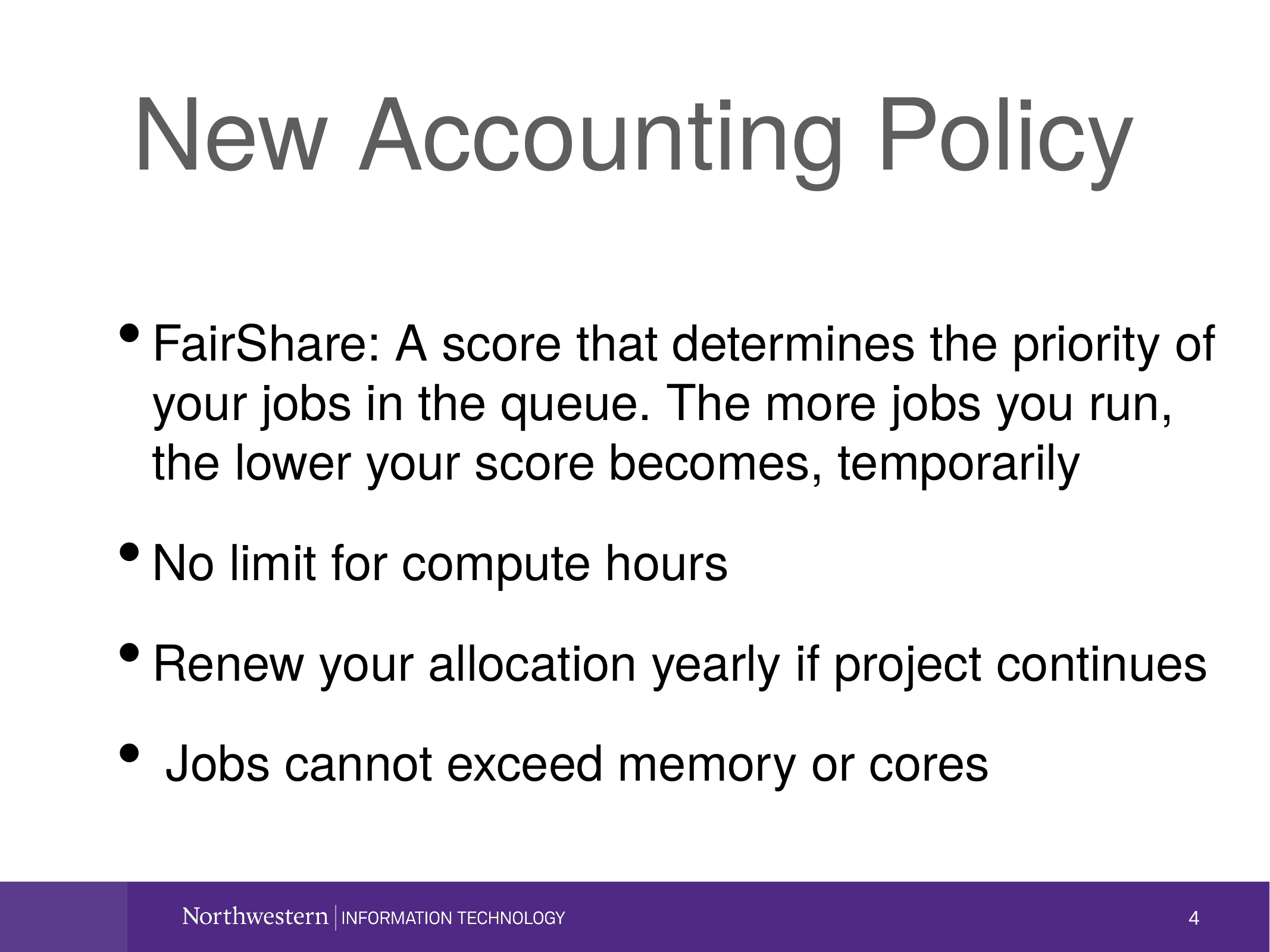

# New Accounting Policy
FairShare: A score that determines the priority of your jobs in the queue. The more jobs you run, the lower your score becomes, temporarily
No limit for compute hours
Renew your allocation yearly if project continues
 Jobs cannot exceed memory or cores
4